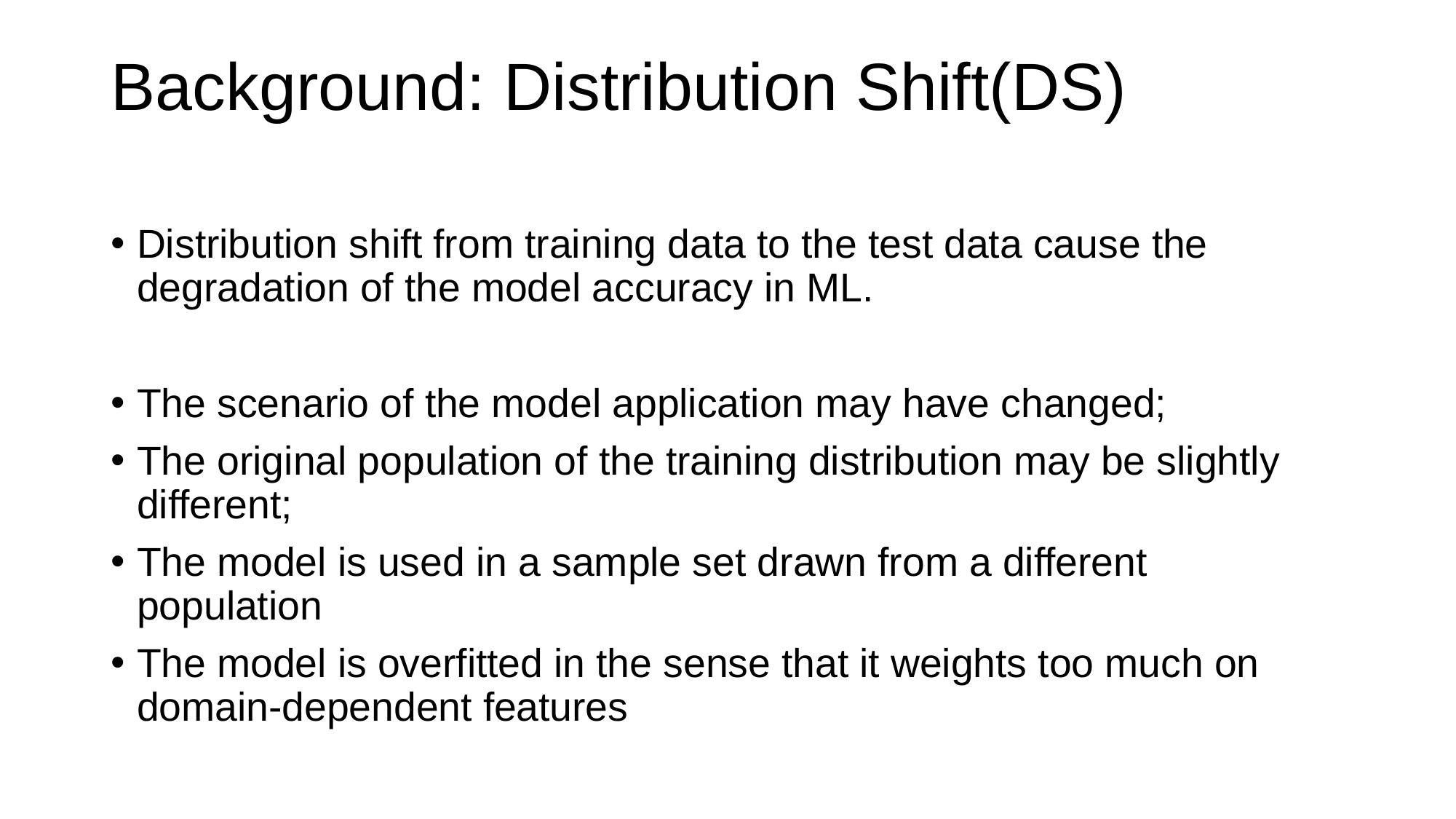

# Background: Distribution Shift(DS)
Distribution shift from training data to the test data cause the degradation of the model accuracy in ML.

The scenario of the model application may have changed;
The original population of the training distribution may be slightly different;
The model is used in a sample set drawn from a different population
The model is overfitted in the sense that it weights too much on domain-dependent features